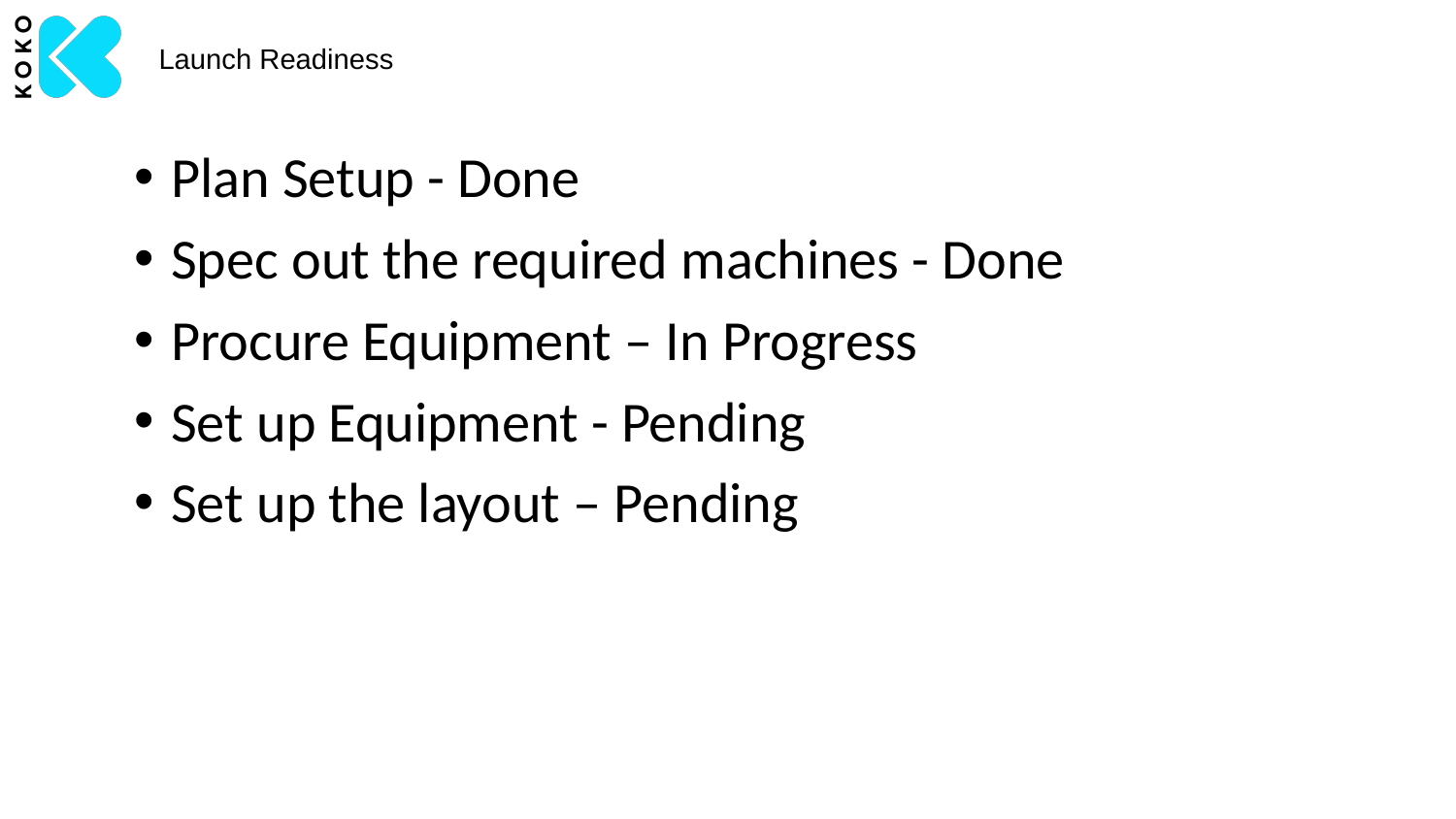

Launch Readiness
Plan Setup - Done
Spec out the required machines - Done
Procure Equipment – In Progress
Set up Equipment - Pending
Set up the layout – Pending